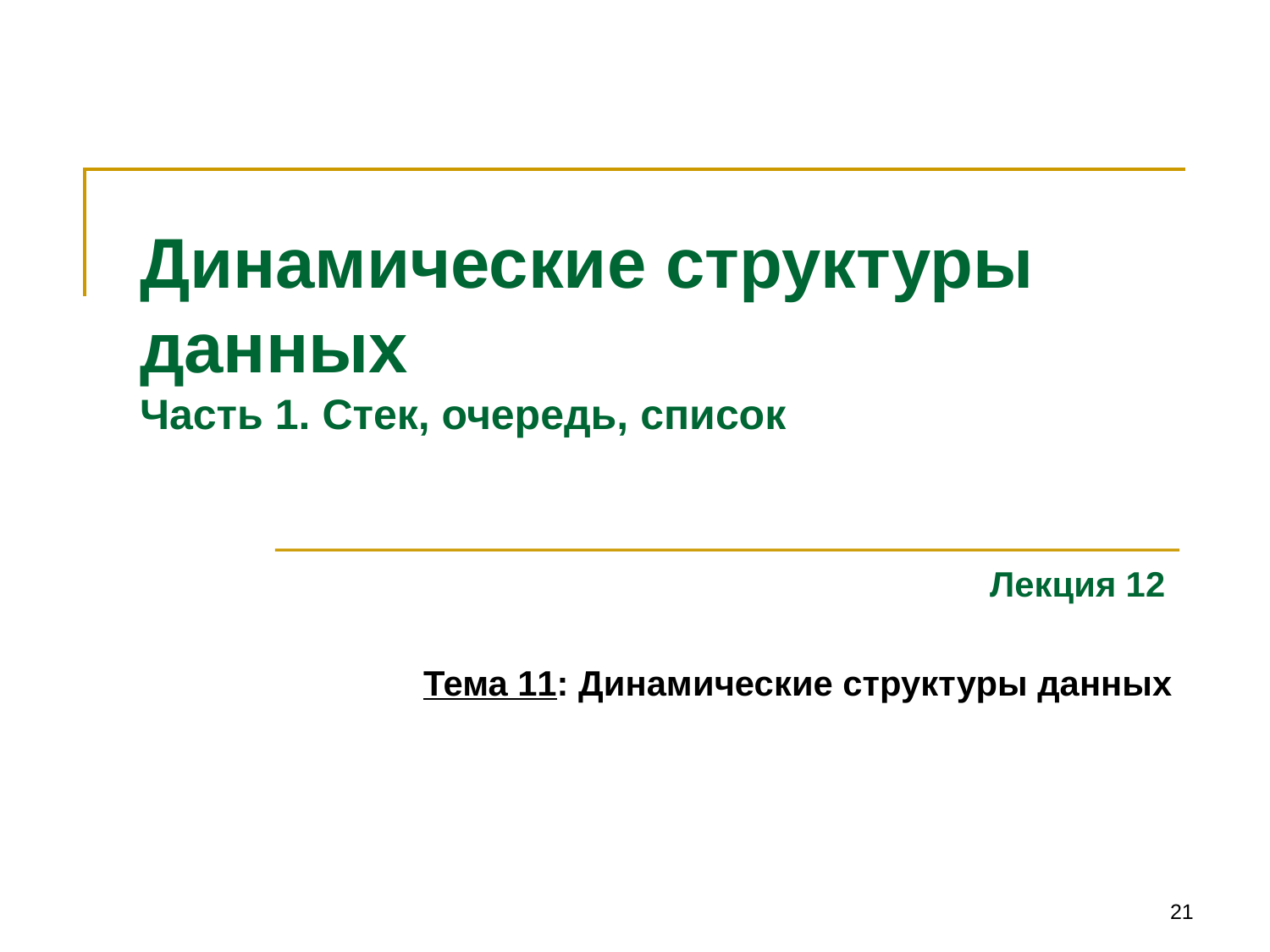

# Динамические структуры данных Часть 1. Стек, очередь, список
Лекция 12
Тема 11: Динамические структуры данных
21